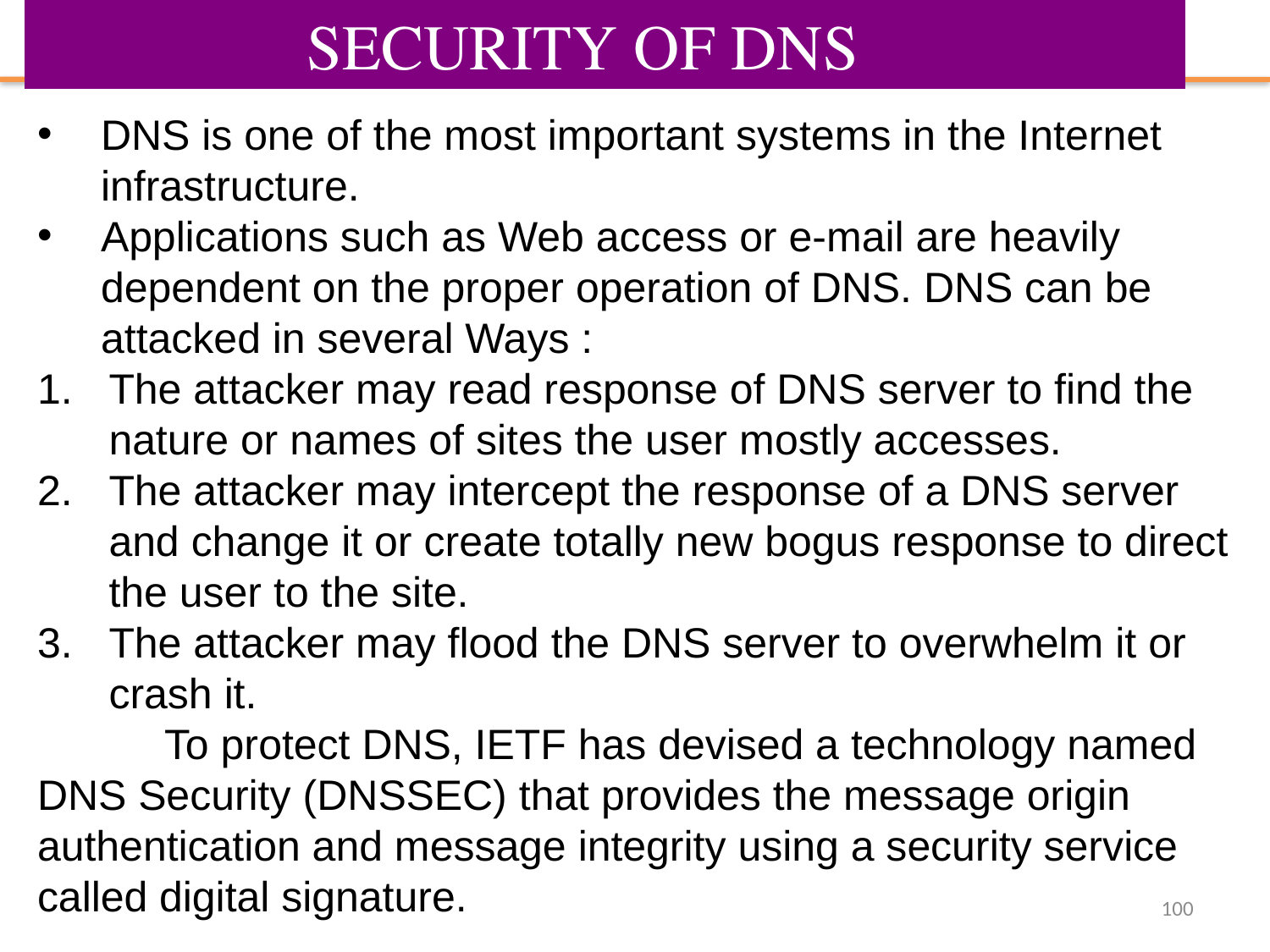

SECURITY OF DNS
DNS is one of the most important systems in the Internet infrastructure.
Applications such as Web access or e-mail are heavily dependent on the proper operation of DNS. DNS can be attacked in several Ways :
The attacker may read response of DNS server to find the nature or names of sites the user mostly accesses.
The attacker may intercept the response of a DNS server and change it or create totally new bogus response to direct the user to the site.
The attacker may flood the DNS server to overwhelm it or crash it.
	To protect DNS, IETF has devised a technology named DNS Security (DNSSEC) that provides the message origin authentication and message integrity using a security service called digital signature.

100